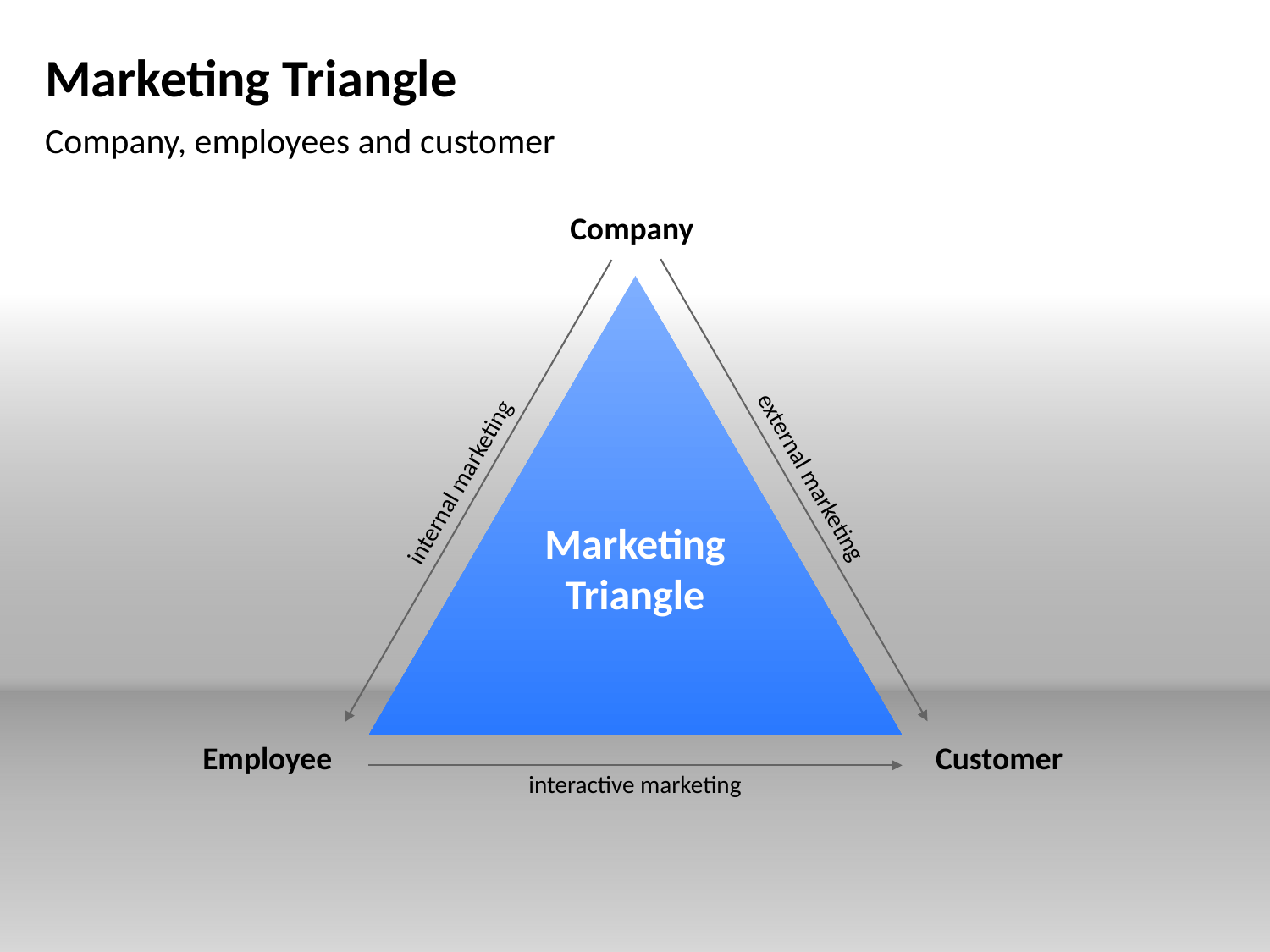

# Marketing Triangle
Company, employees and customer
Company
internal marketing
external marketing
Marketing
Triangle
Employee
Customer
interactive marketing